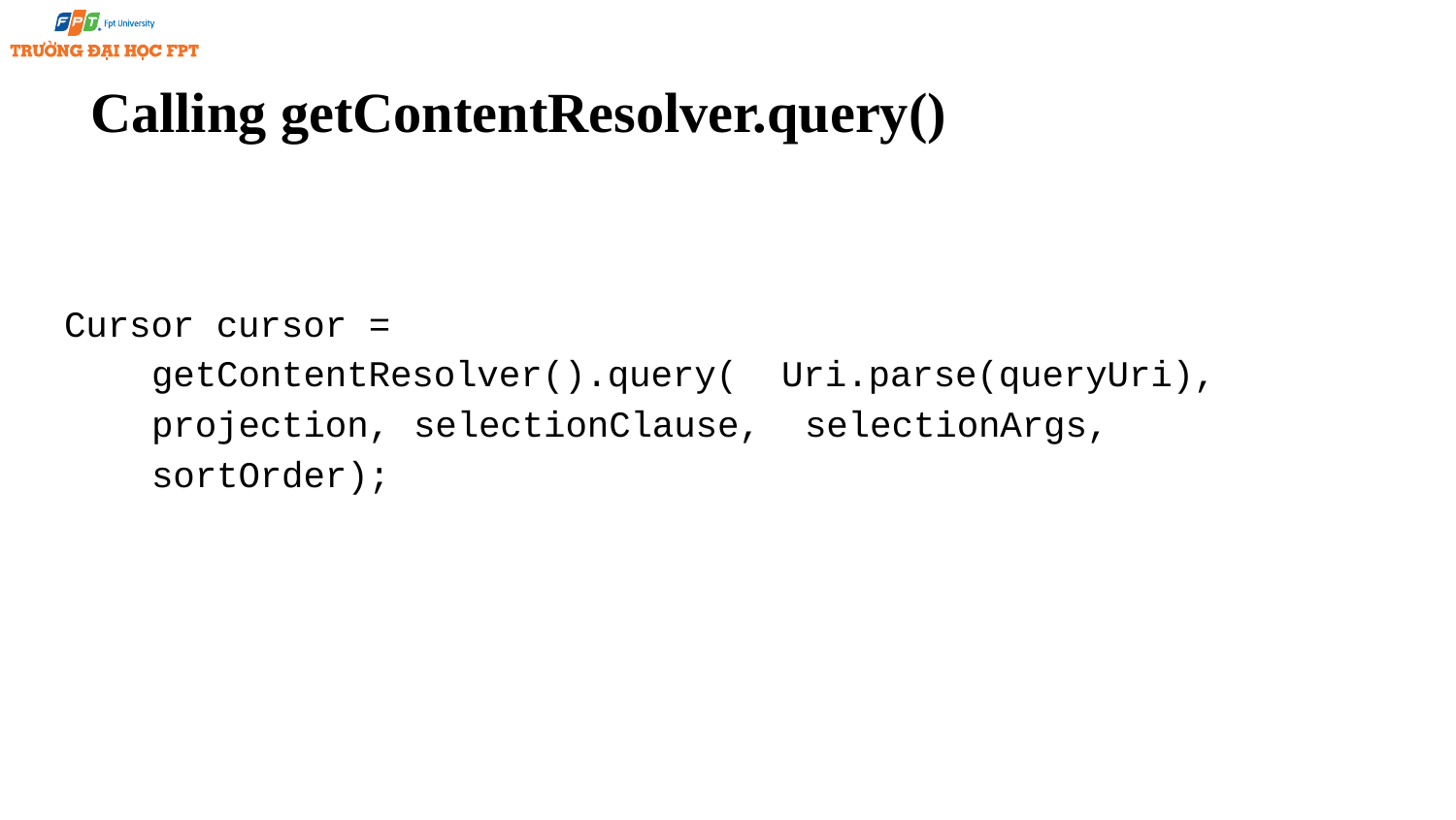

# Calling getContentResolver.query()
Cursor cursor = getContentResolver().query(  Uri.parse(queryUri), projection, selectionClause,  selectionArgs, sortOrder);